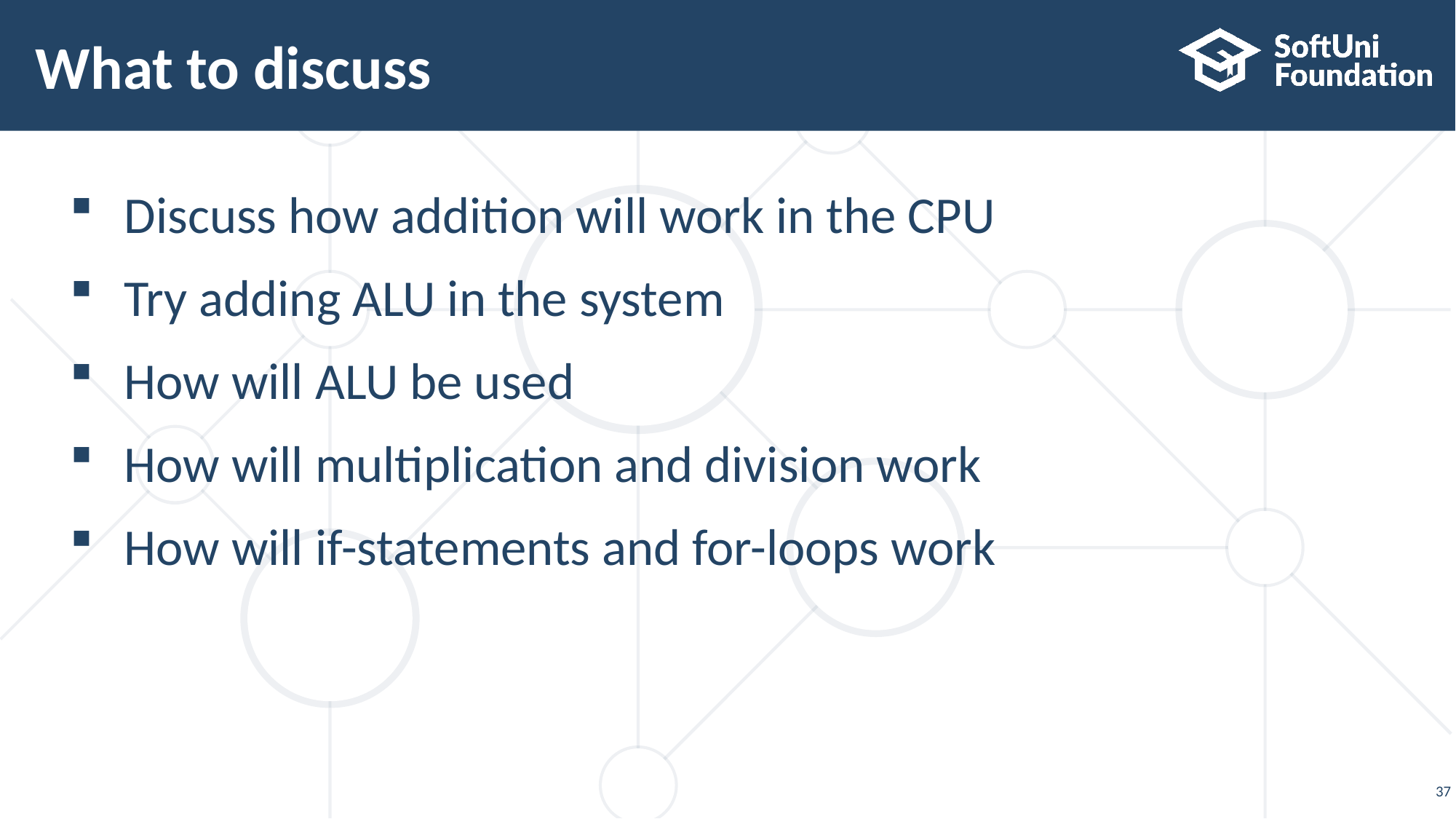

# What to discuss
Discuss how addition will work in the CPU
Try adding ALU in the system
How will ALU be used
How will multiplication and division work
How will if-statements and for-loops work
37